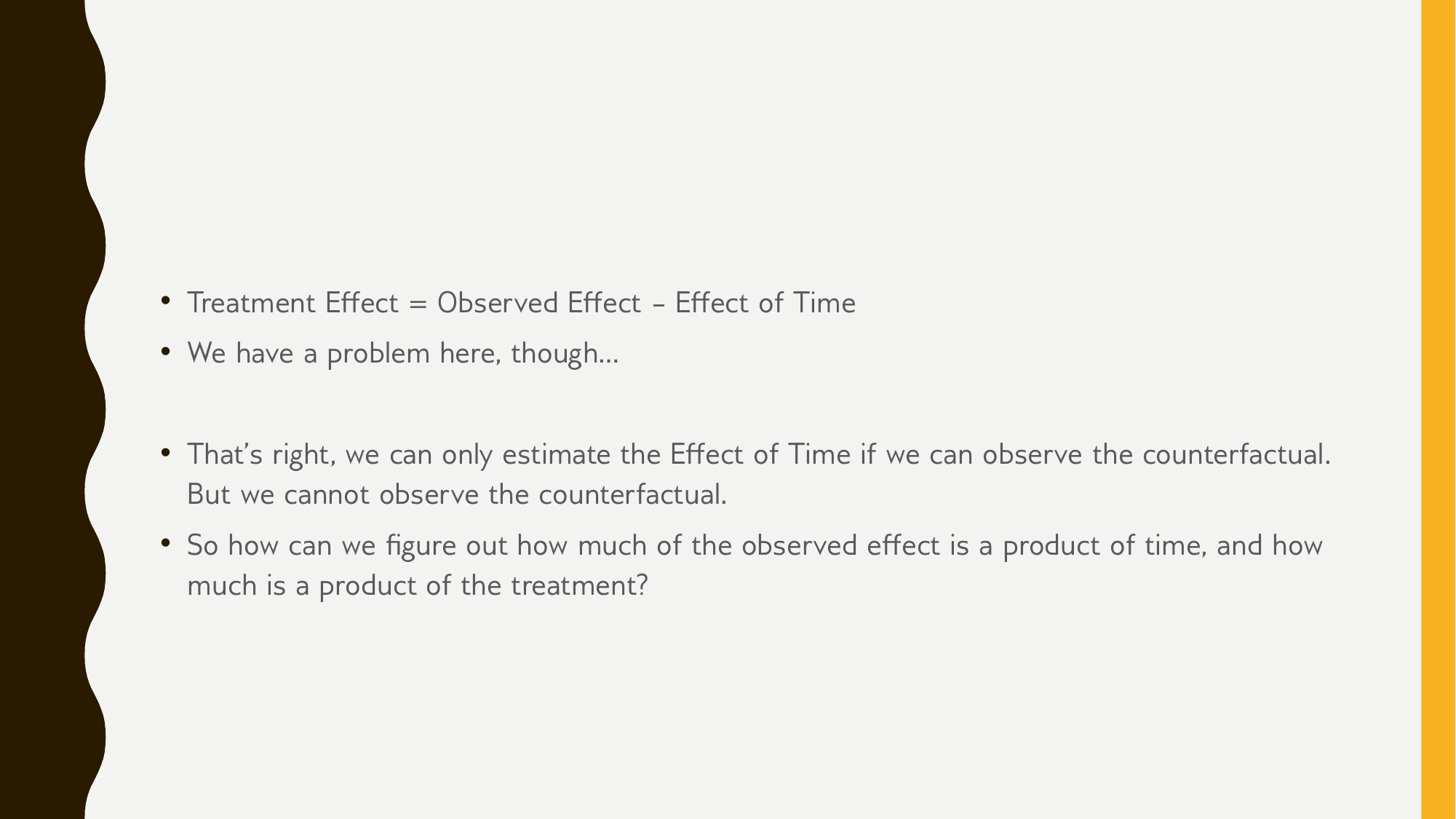

#
Treatment Effect = Observed Effect – Effect of Time
We have a problem here, though…

That’s right, we can only estimate the Effect of Time if we can observe the counterfactual. But we cannot observe the counterfactual.
So how can we figure out how much of the observed effect is a product of time, and how much is a product of the treatment?